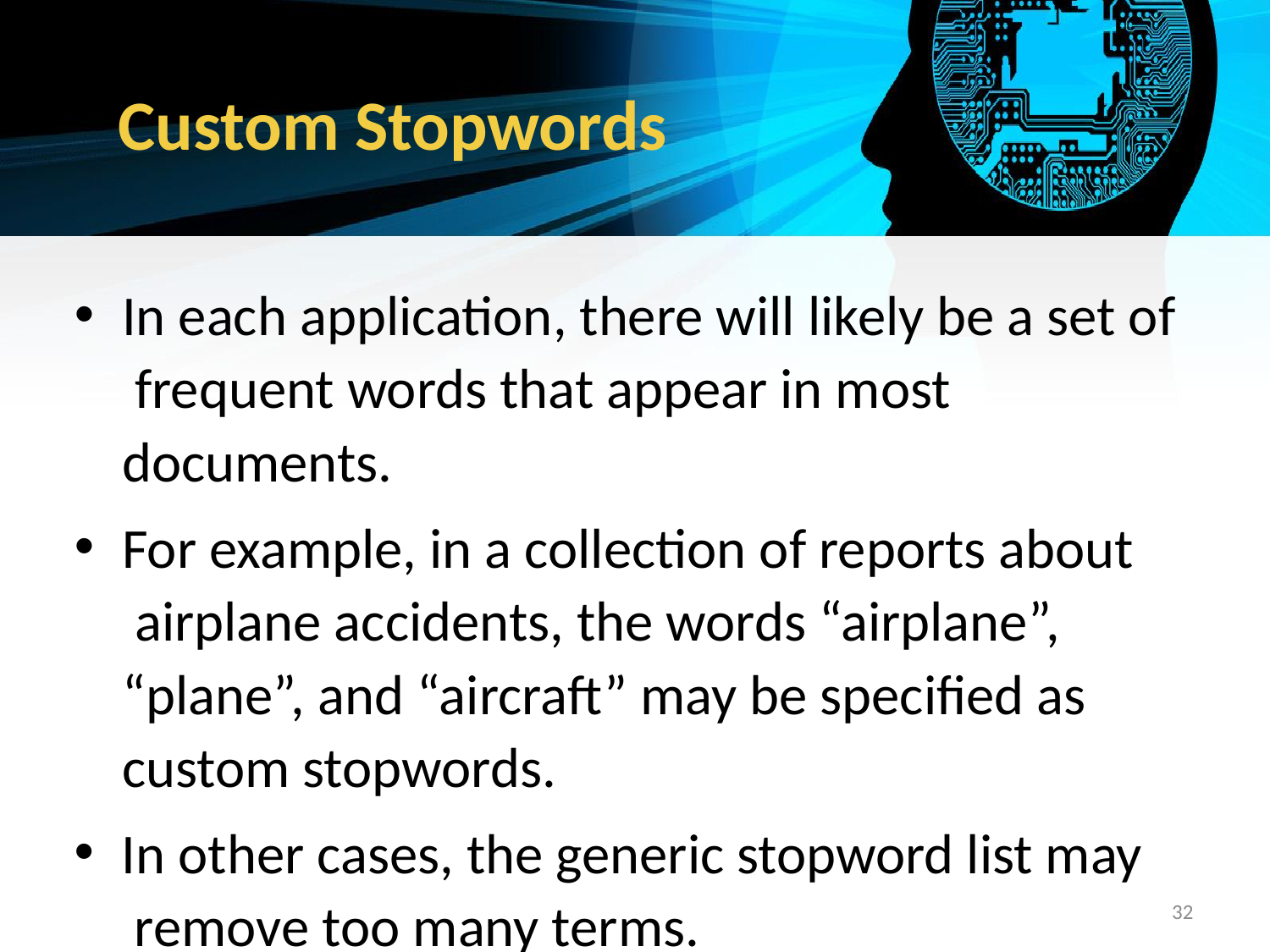

# Custom Stopwords
In each application, there will likely be a set of  frequent words that appear in most  documents.
For example, in a collection of reports about  airplane accidents, the words “airplane”,  “plane”, and “aircraft” may be specified as  custom stopwords.
In other cases, the generic stopword list may  remove too many terms.
32